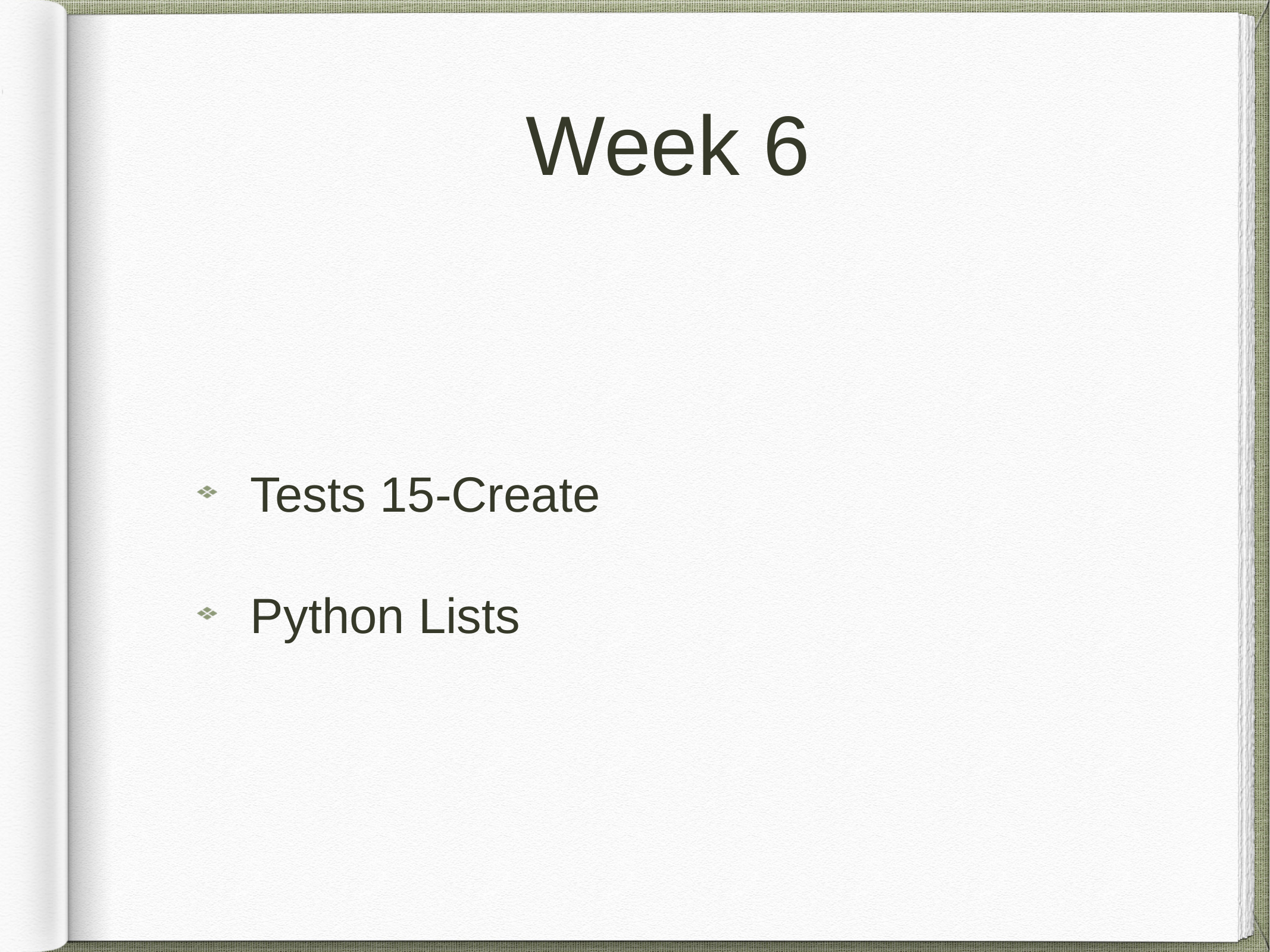

# Week 6
Tests 15-Create
Python Lists